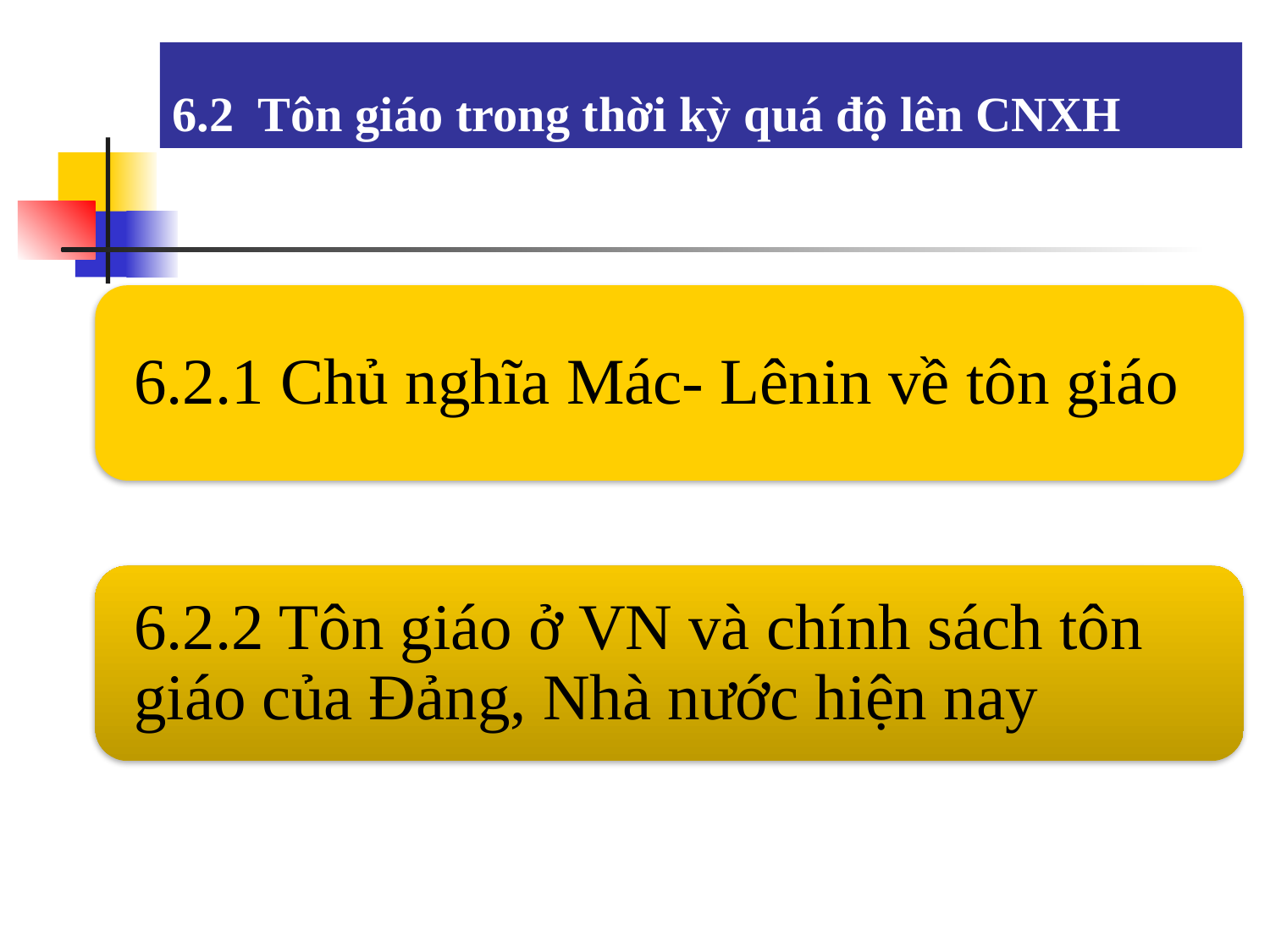

# 6.2  Tôn giáo trong thời kỳ quá độ lên CNXH
6.2.1 Chủ nghĩa Mác- Lênin về tôn giáo

6.2.2 Tôn giáo ở VN và chính sách tôn giáo của Đảng, Nhà nước hiện nay